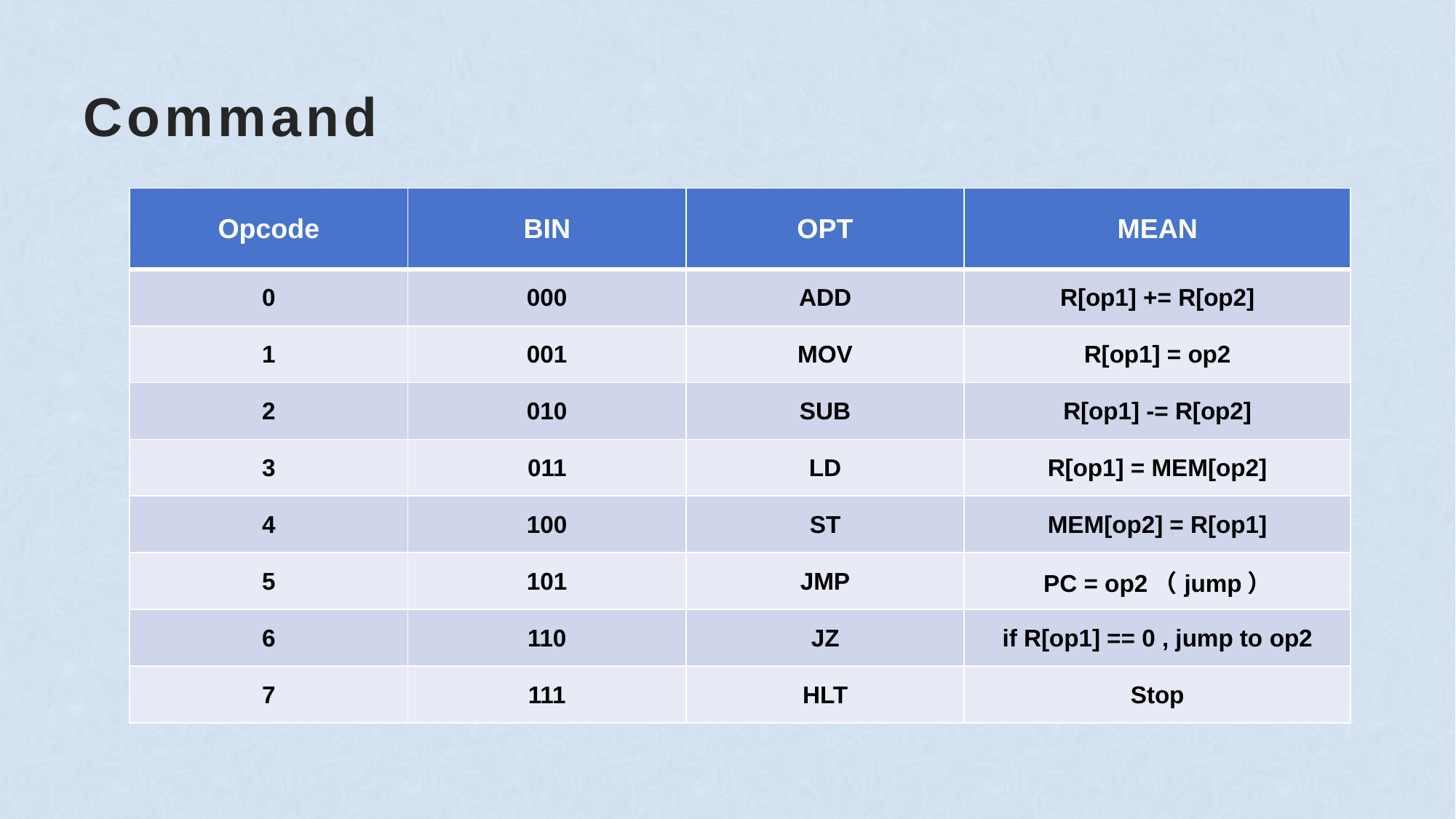

# Command
| Opcode | BIN | OPT | MEAN |
| --- | --- | --- | --- |
| 0 | 000 | ADD | R[op1] += R[op2] |
| 1 | 001 | MOV | R[op1] = op2 |
| 2 | 010 | SUB | R[op1] -= R[op2] |
| 3 | 011 | LD | R[op1] = MEM[op2] |
| 4 | 100 | ST | MEM[op2] = R[op1] |
| 5 | 101 | JMP | PC = op2（jump） |
| 6 | 110 | JZ | if R[op1] == 0 , jump to op2 |
| 7 | 111 | HLT | Stop |